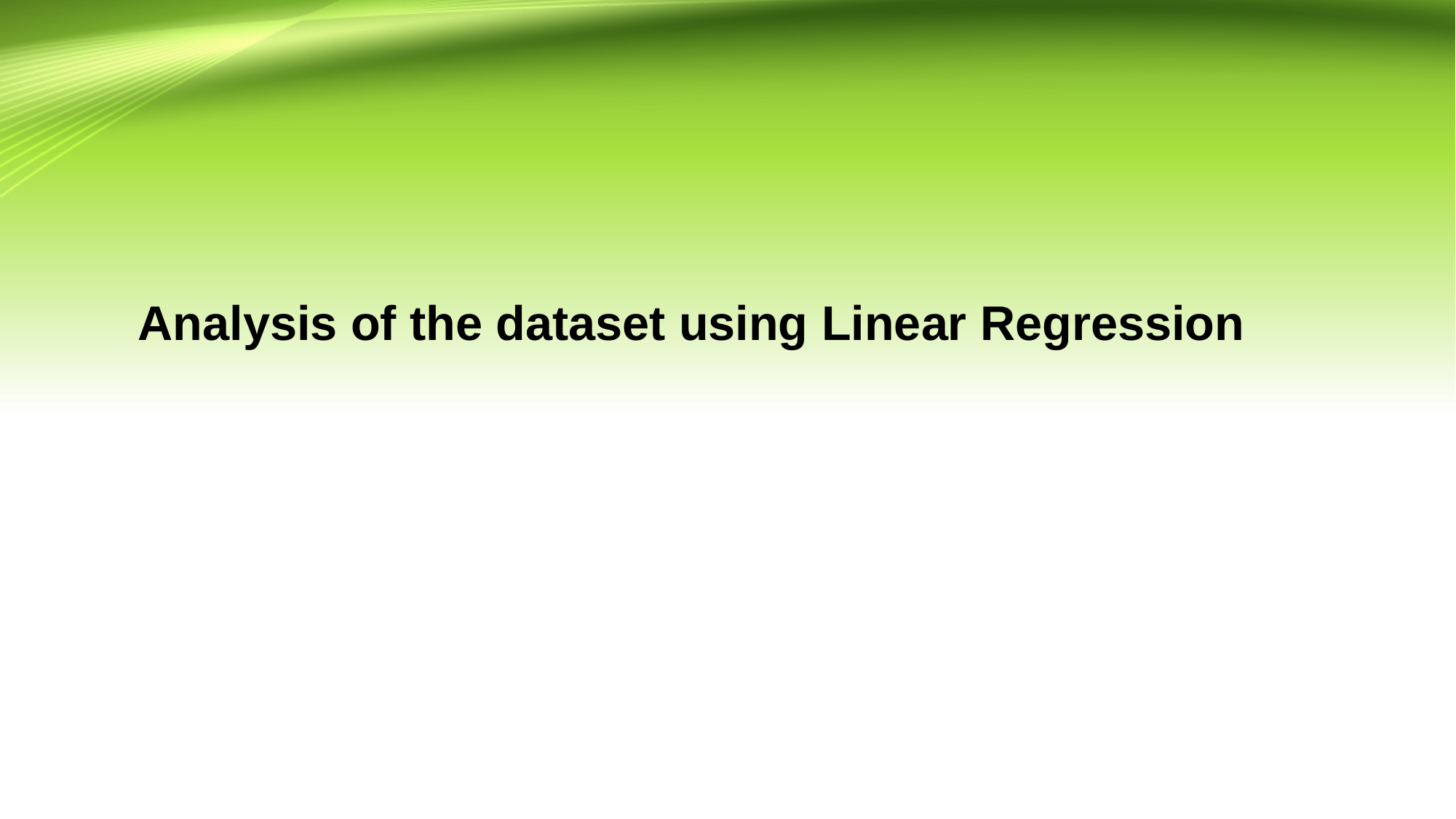

Analysis of the dataset using Linear Regression